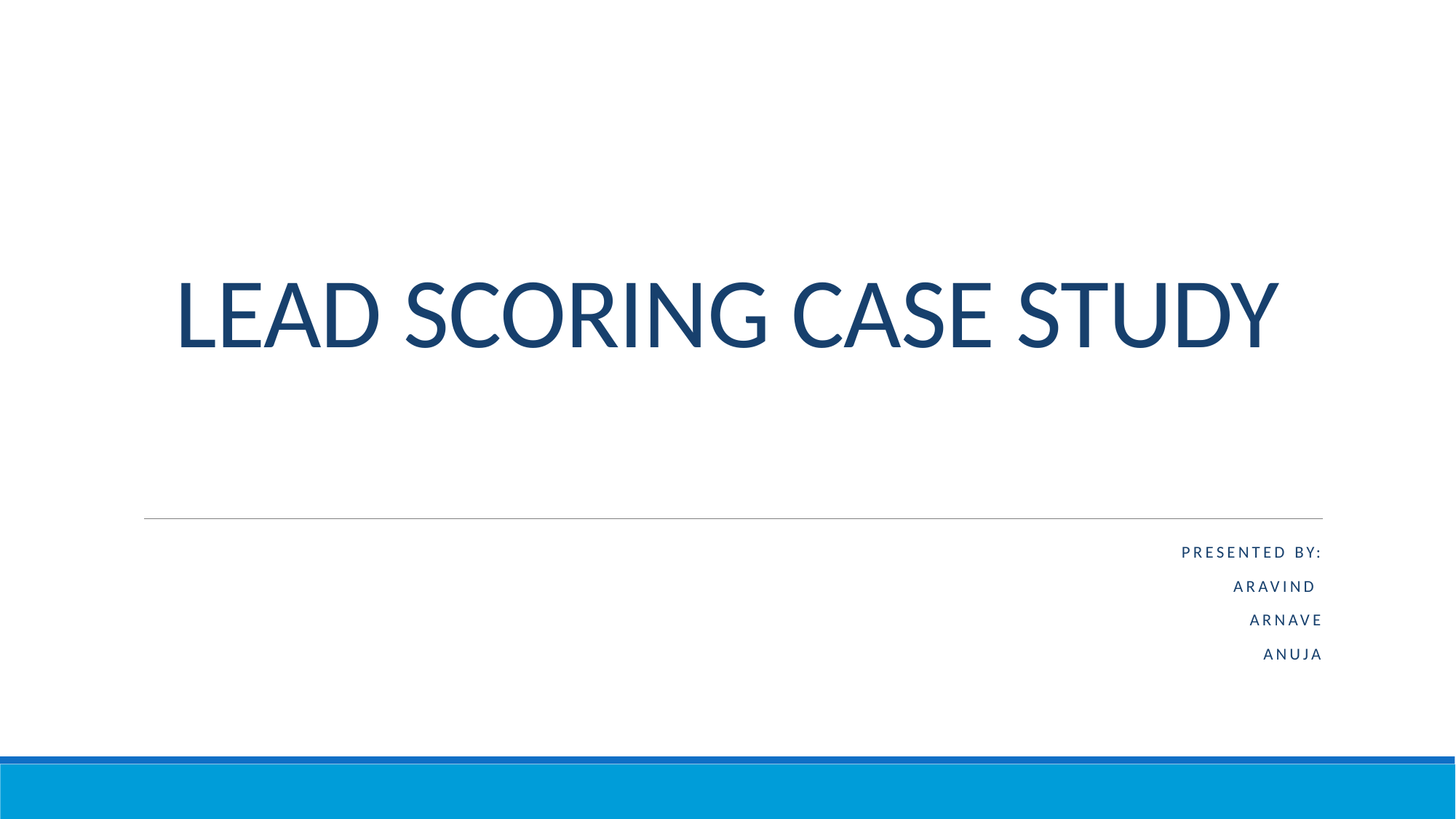

# LEAD SCORING CASE STUDY
Presented by:
ARAVIND
ARNAVE
ANUJA